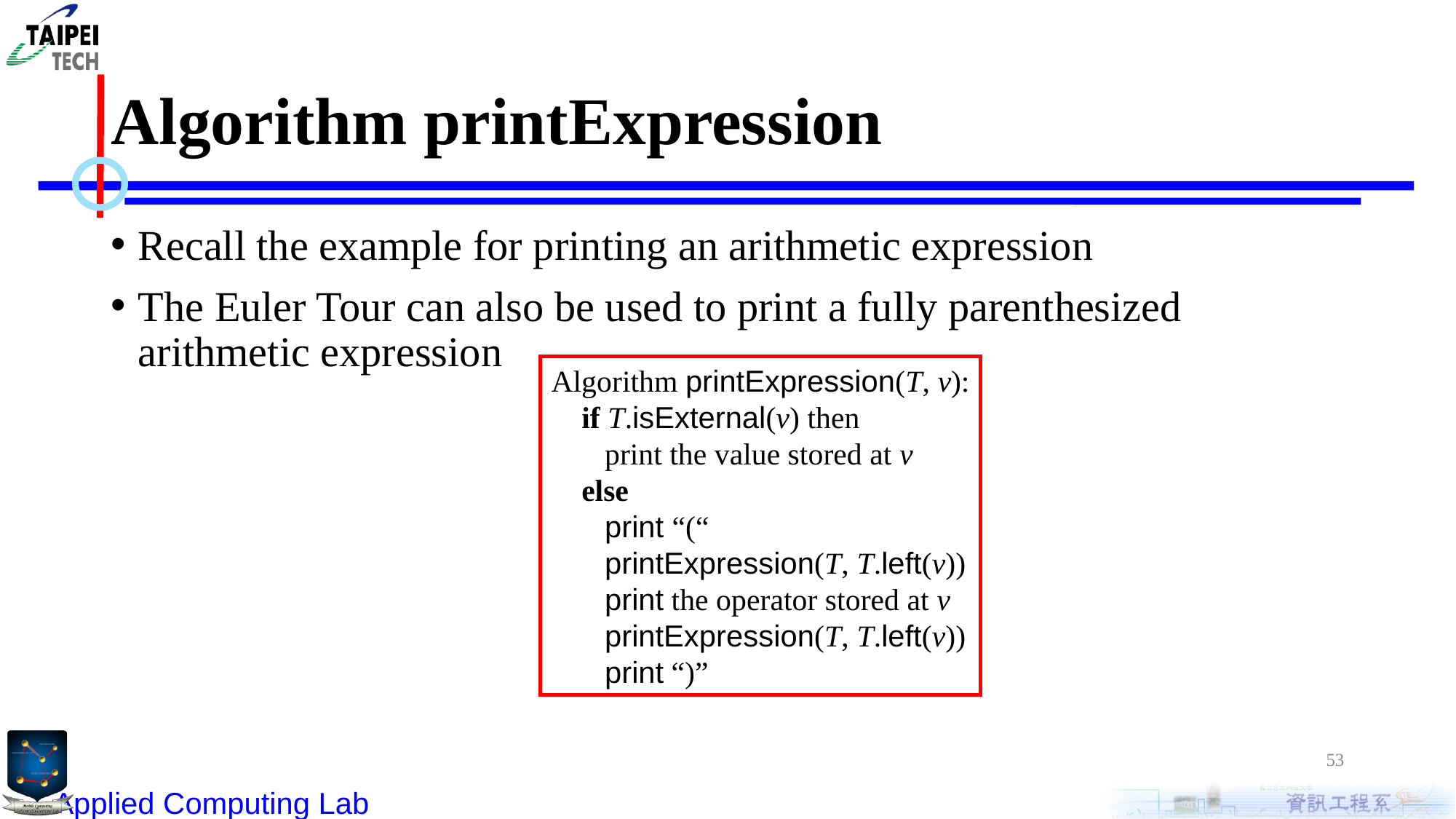

# Algorithm printExpression
Recall the example for printing an arithmetic expression
The Euler Tour can also be used to print a fully parenthesized arithmetic expression

Algorithm printExpression(T, v):
    if T.isExternal(v) then
       print the value stored at v
    else
       print “(“
       printExpression(T, T.left(v))
       print the operator stored at v
       printExpression(T, T.left(v))
       print “)”
53